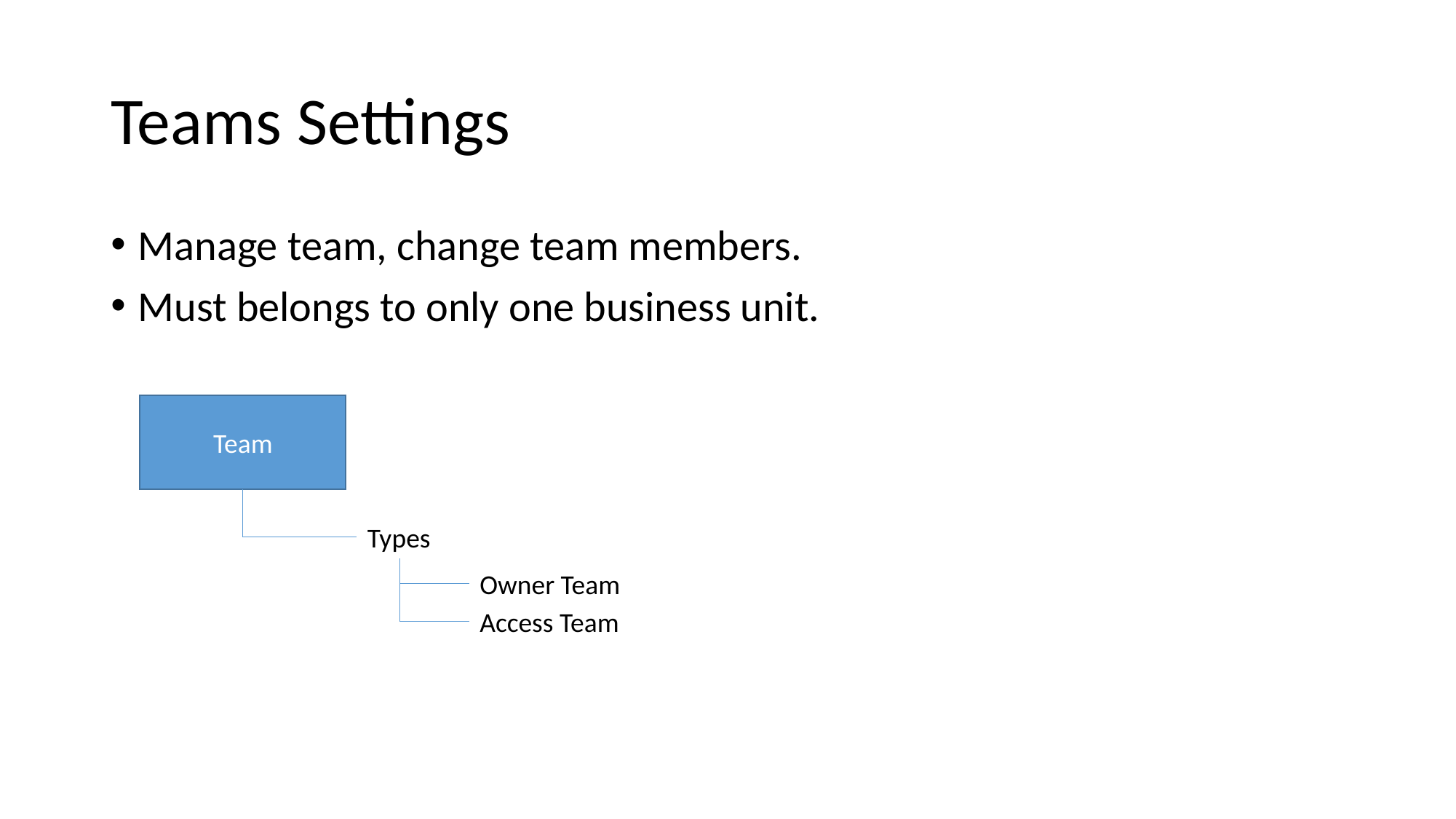

# Teams Settings
Manage team, change team members.
Must belongs to only one business unit.

Team
Types
Owner Team
Access Team